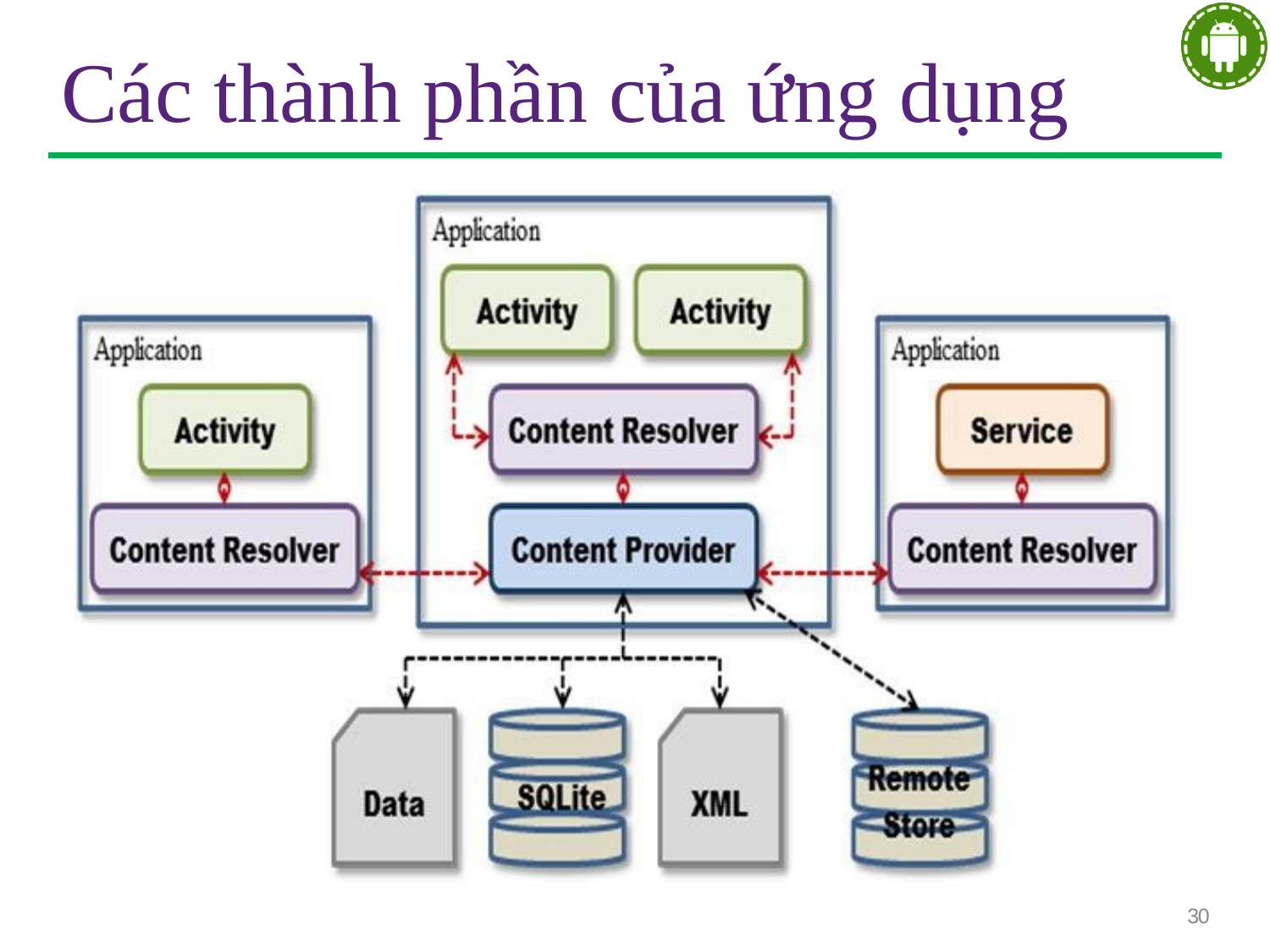

# Các thành phần của ứng dụng

30